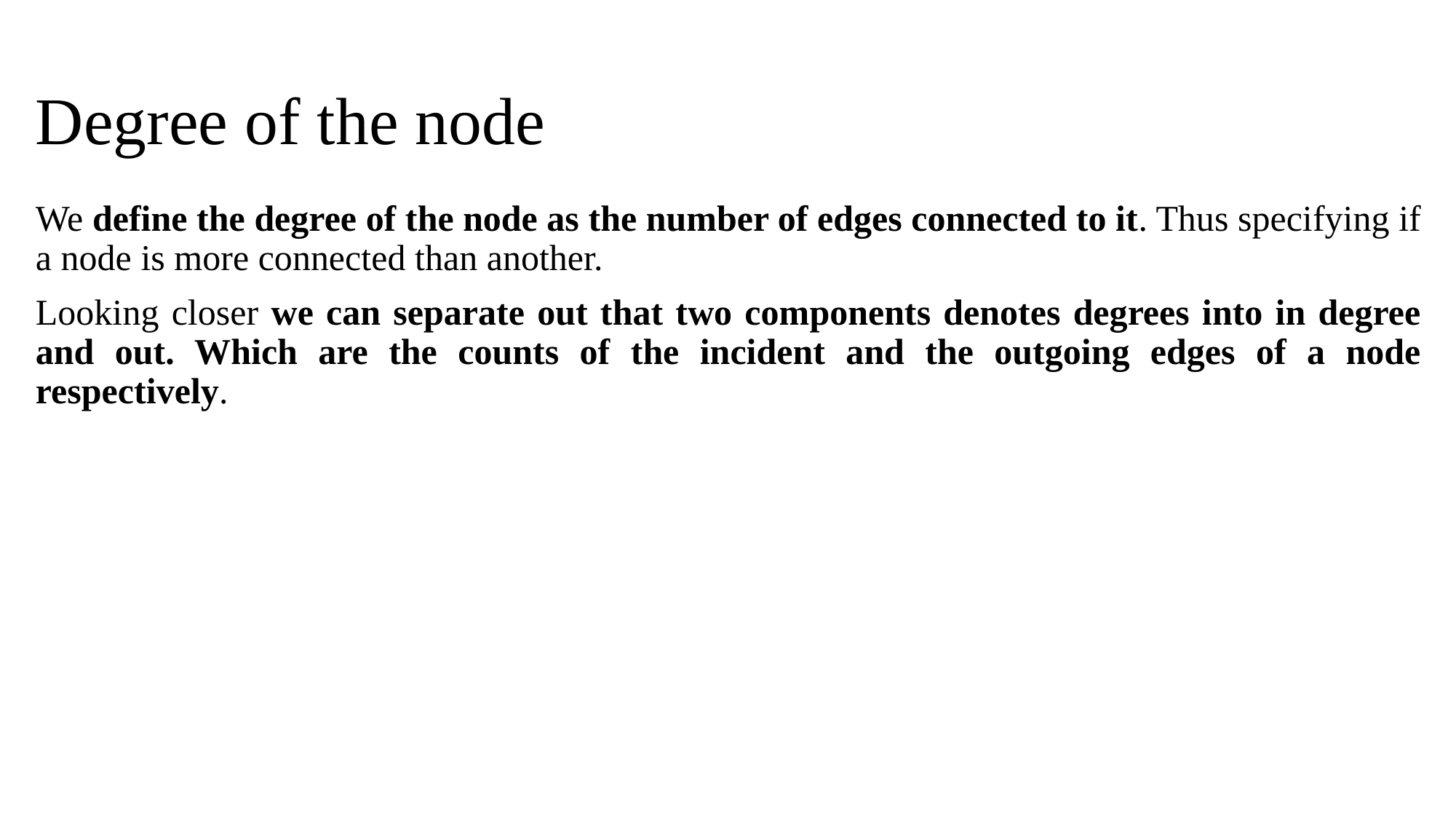

# Degree of the node
We define the degree of the node as the number of edges connected to it. Thus specifying if a node is more connected than another.
Looking closer we can separate out that two components denotes degrees into in degree and out. Which are the counts of the incident and the outgoing edges of a node respectively.